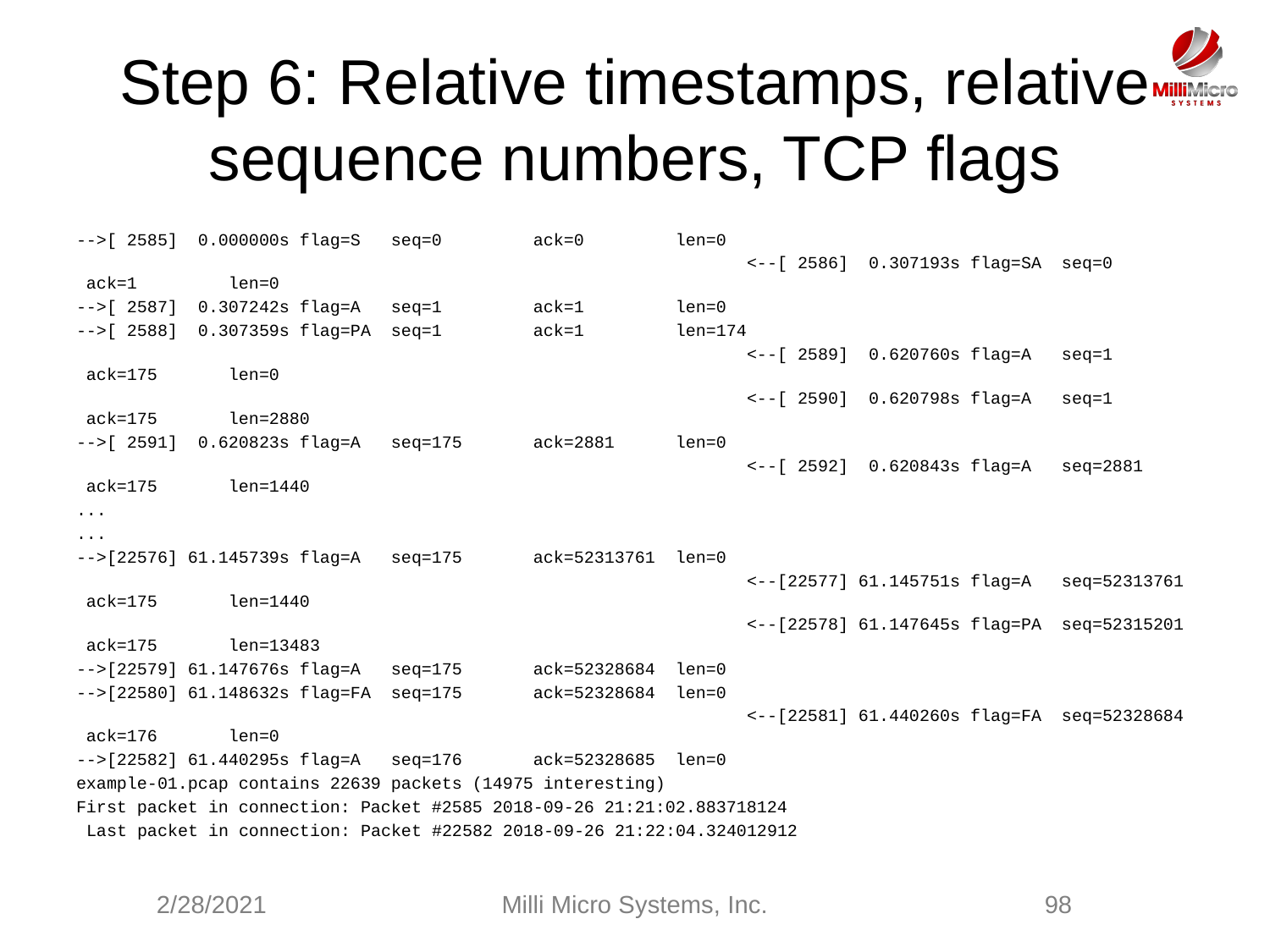

# Step 6: Relative timestamps, relative sequence numbers, TCP flags
-->[ 2585]  0.000000s flag=S   seq=0         ack=0         len=0
                                                                  <--[ 2586]  0.307193s flag=SA  seq=0         ack=1         len=0
-->[ 2587]  0.307242s flag=A   seq=1         ack=1         len=0
-->[ 2588]  0.307359s flag=PA  seq=1         ack=1         len=174
                                                                  <--[ 2589]  0.620760s flag=A   seq=1         ack=175       len=0
                                                                  <--[ 2590]  0.620798s flag=A   seq=1         ack=175       len=2880
-->[ 2591]  0.620823s flag=A   seq=175       ack=2881      len=0
                                                                  <--[ 2592]  0.620843s flag=A   seq=2881      ack=175       len=1440
...
...
-->[22576] 61.145739s flag=A   seq=175       ack=52313761  len=0
                                                                  <--[22577] 61.145751s flag=A   seq=52313761  ack=175       len=1440
                                                                  <--[22578] 61.147645s flag=PA  seq=52315201  ack=175       len=13483
-->[22579] 61.147676s flag=A   seq=175       ack=52328684  len=0
-->[22580] 61.148632s flag=FA  seq=175       ack=52328684  len=0
                                                                  <--[22581] 61.440260s flag=FA  seq=52328684  ack=176       len=0
-->[22582] 61.440295s flag=A   seq=176       ack=52328685  len=0
example-01.pcap contains 22639 packets (14975 interesting)
First packet in connection: Packet #2585 2018-09-26 21:21:02.883718124
 Last packet in connection: Packet #22582 2018-09-26 21:22:04.324012912
2/28/2021
Milli Micro Systems, Inc.
98